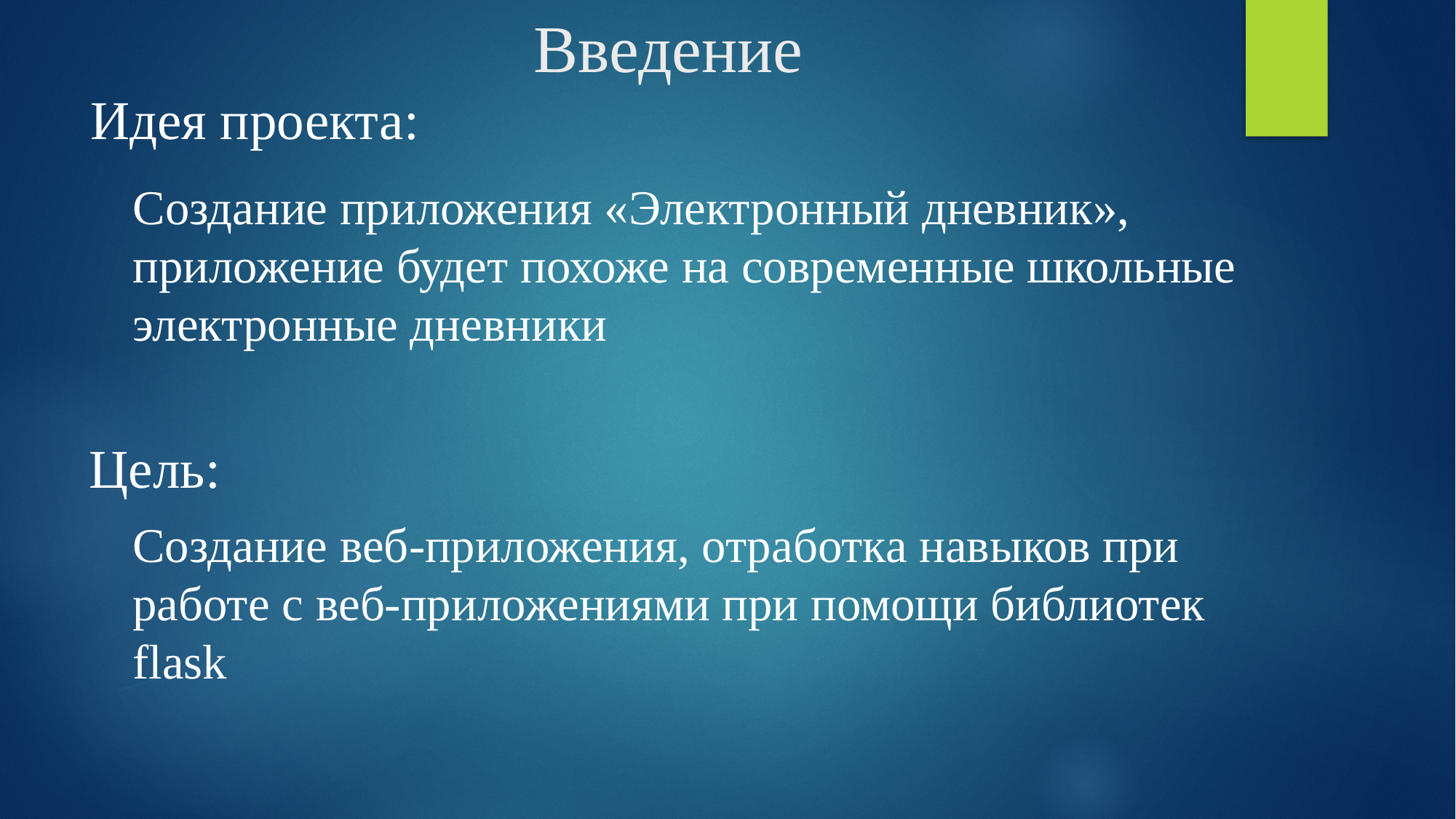

# Введение
Идея проекта:
Создание приложения «Электронный дневник», приложение будет похоже на современные школьные электронные дневники
Цель:
Создание веб-приложения, отработка навыков при работе с веб-приложениями при помощи библиотек flask